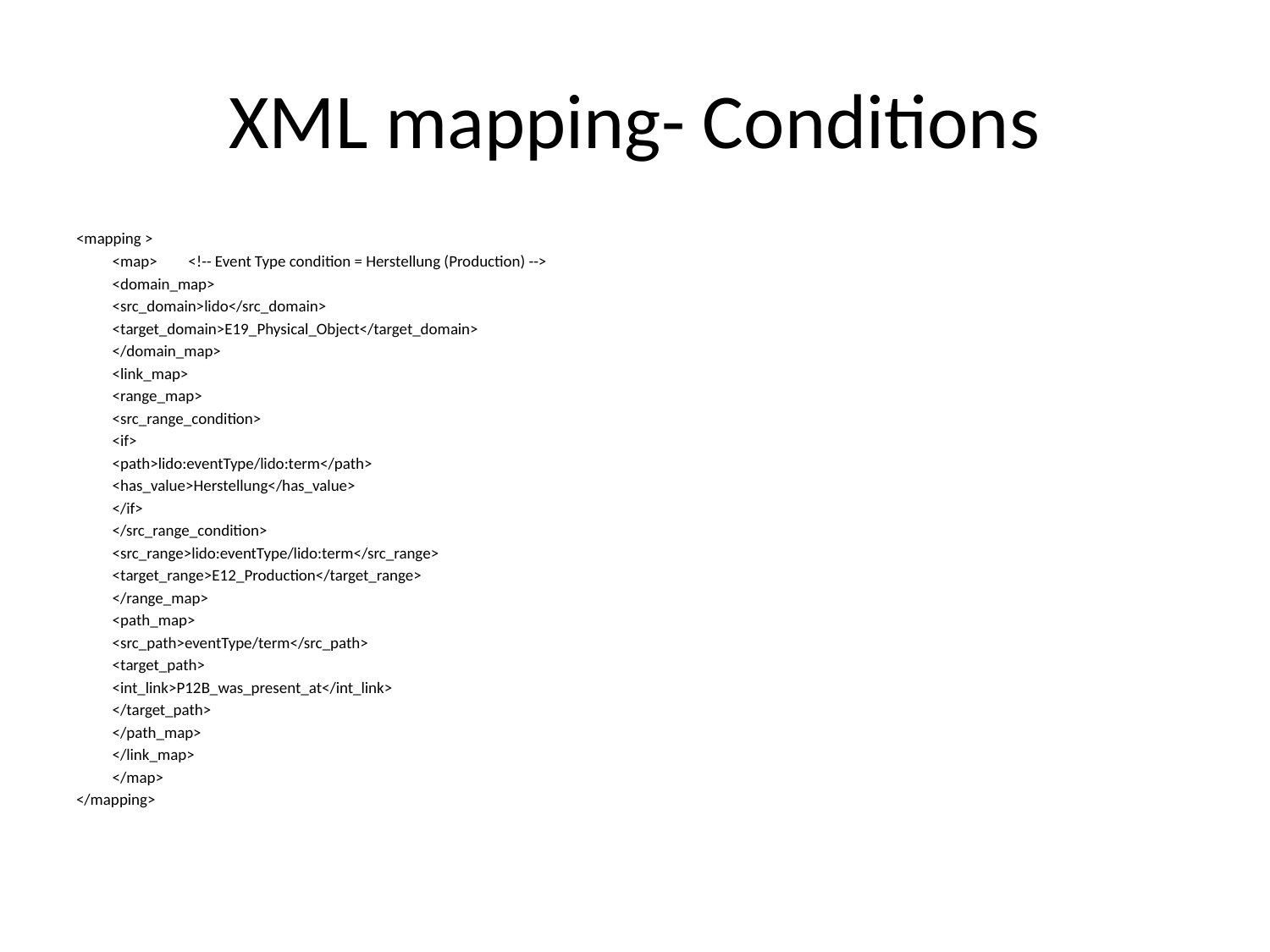

# XML mapping- Conditions
<mapping >
	<map> 		 <!-- Event Type condition = Herstellung (Production) -->
		<domain_map>
			<src_domain>lido</src_domain>
			<target_domain>E19_Physical_Object</target_domain>
		</domain_map>
		<link_map>
			<range_map>
				<src_range_condition>
					<if>
						<path>lido:eventType/lido:term</path>
						<has_value>Herstellung</has_value>
					</if>
				</src_range_condition>
				<src_range>lido:eventType/lido:term</src_range>
				<target_range>E12_Production</target_range>
			</range_map>
			<path_map>
				<src_path>eventType/term</src_path>
				<target_path>
					<int_link>P12B_was_present_at</int_link>
				</target_path>
			</path_map>
		</link_map>
	</map>
</mapping>